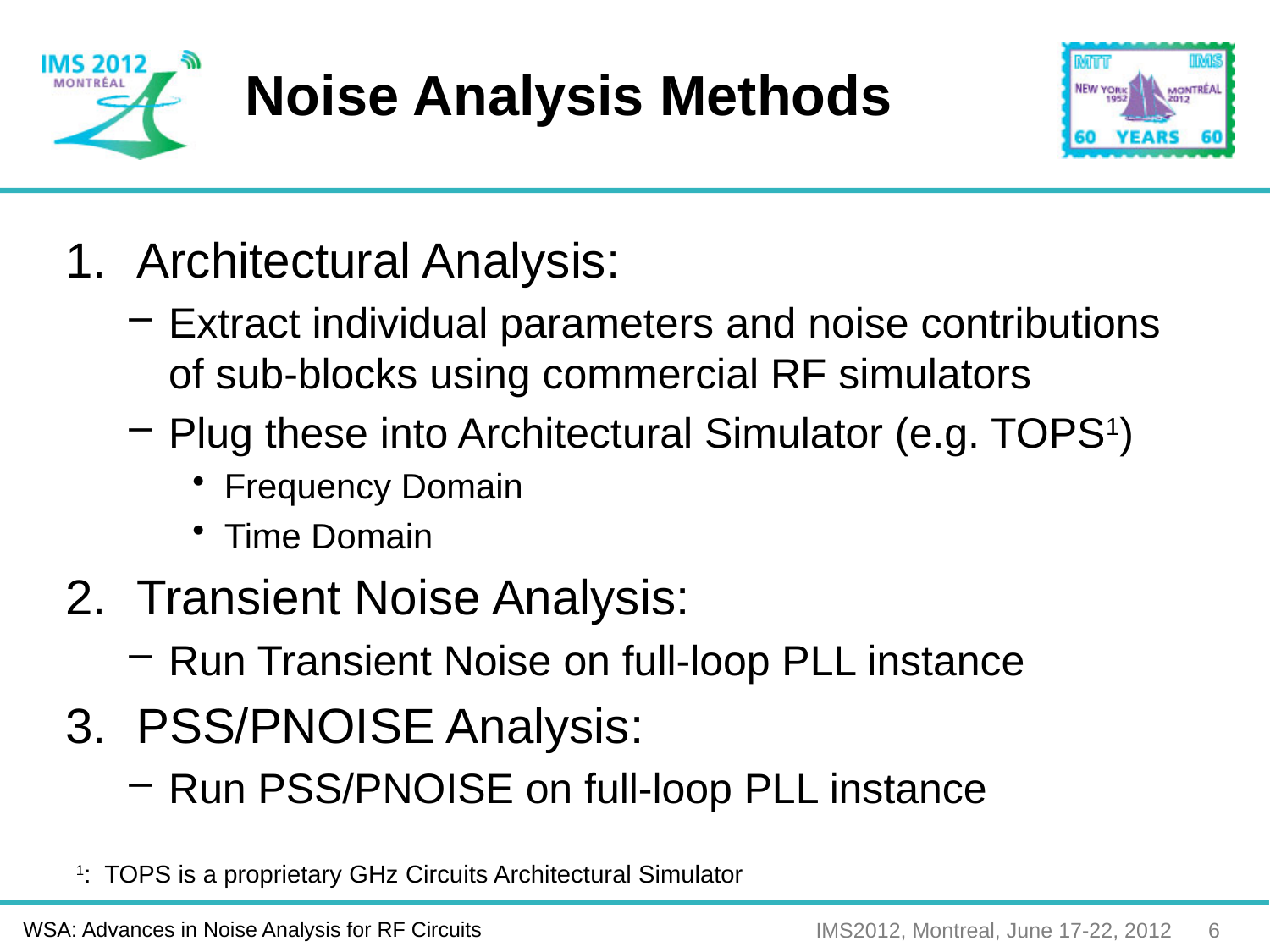

# Noise Analysis Methods
Architectural Analysis:
Extract individual parameters and noise contributions of sub-blocks using commercial RF simulators
Plug these into Architectural Simulator (e.g. TOPS1)
Frequency Domain
Time Domain
Transient Noise Analysis:
Run Transient Noise on full-loop PLL instance
PSS/PNOISE Analysis:
Run PSS/PNOISE on full-loop PLL instance

1:  TOPS is a proprietary GHz Circuits Architectural Simulator